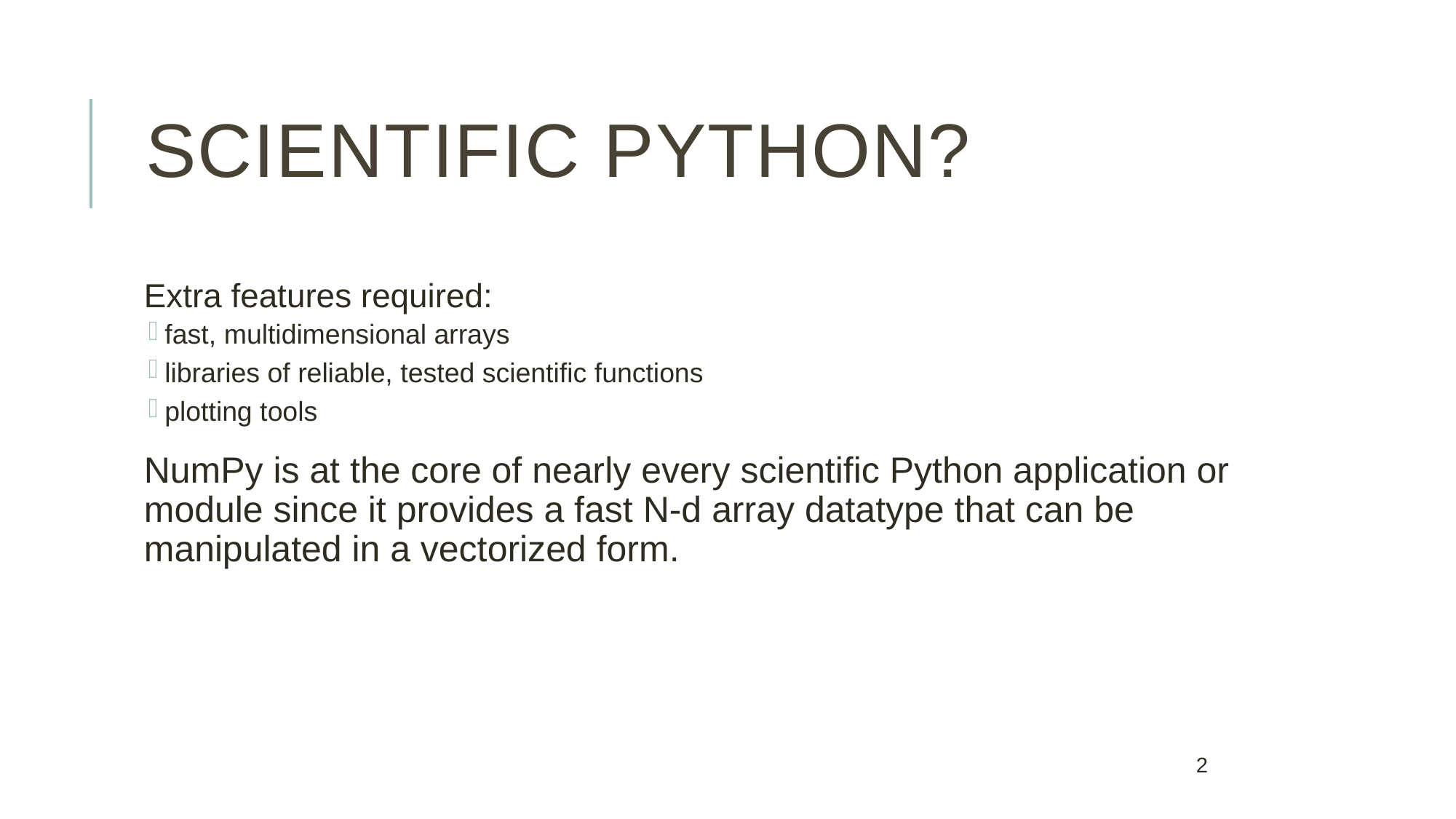

# Scientific Python?
Extra features required:
fast, multidimensional arrays
libraries of reliable, tested scientiﬁc functions
plotting tools
NumPy is at the core of nearly every scientific Python application or module since it provides a fast N-d array datatype that can be manipulated in a vectorized form.

2